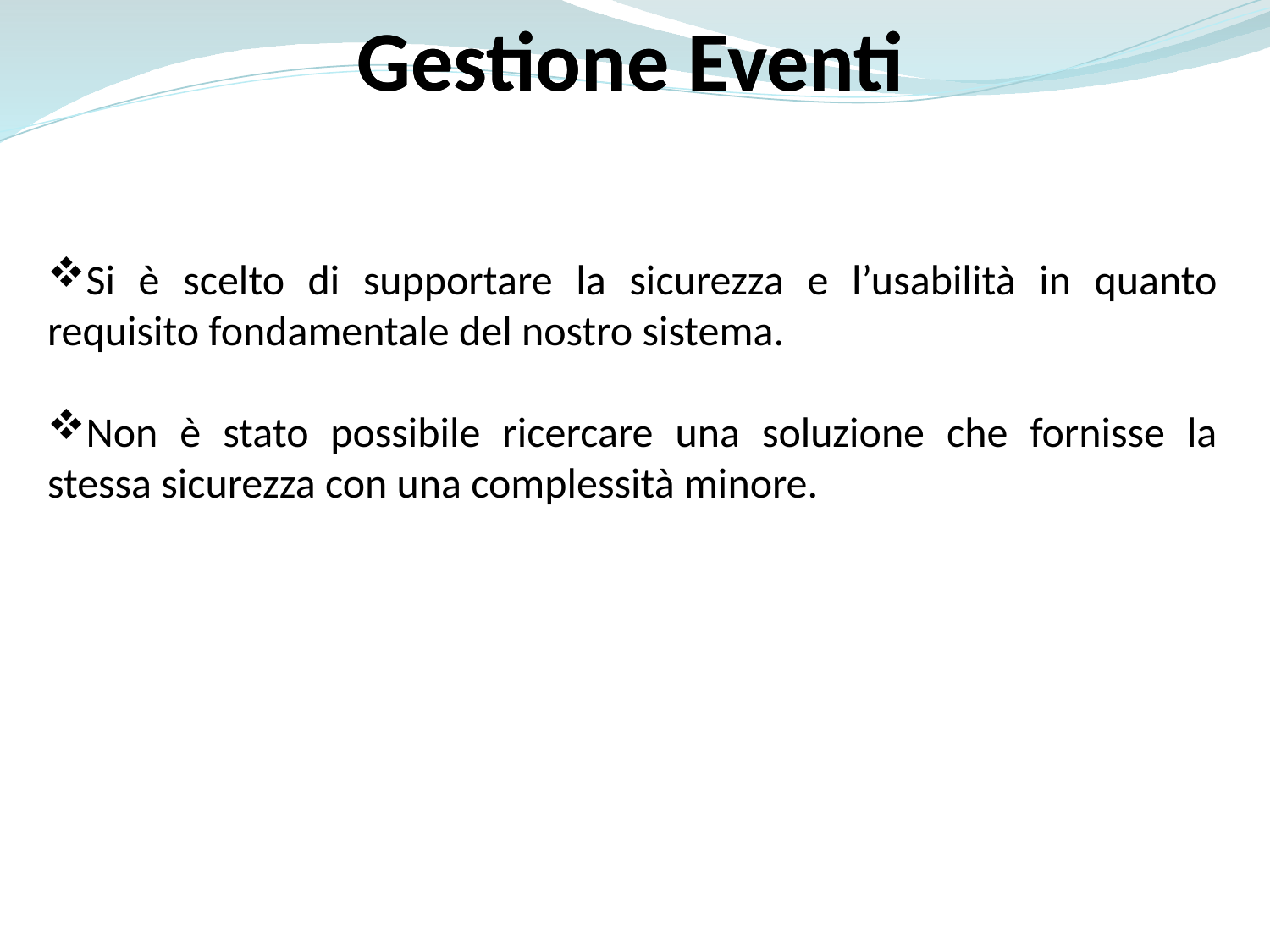

Gestione Eventi

Gestione Eventi

Si è scelto di supportare la sicurezza e l’usabilità in quanto requisito fondamentale del nostro sistema.

Non è stato possibile ricercare una soluzione che fornisse la stessa sicurezza con una complessità minore.